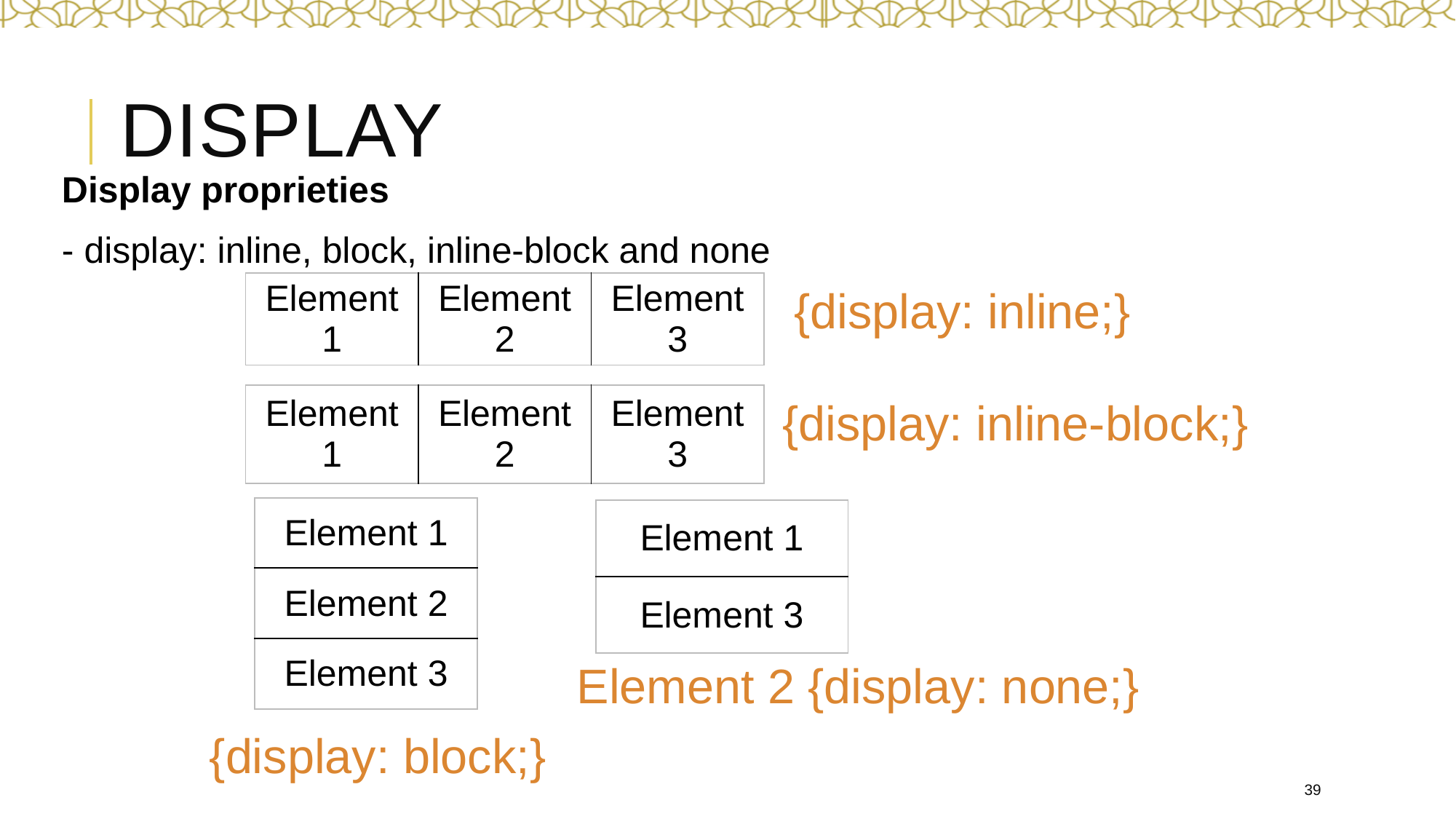

# display
Display proprieties
- display: inline, block, inline-block and none

| Element 1 | Element 2 | Element 3 |
| --- | --- | --- |
  {display: inline;}
| Element 1 | Element 2 | Element 3 |
| --- | --- | --- |
  {display: inline-block;}
| Element 1 |
| --- |
| Element 2 |
| Element 3 |
| Element 1 |
| --- |
| Element 3 |
  Element 2 {display: none;}
  {display: block;}
39